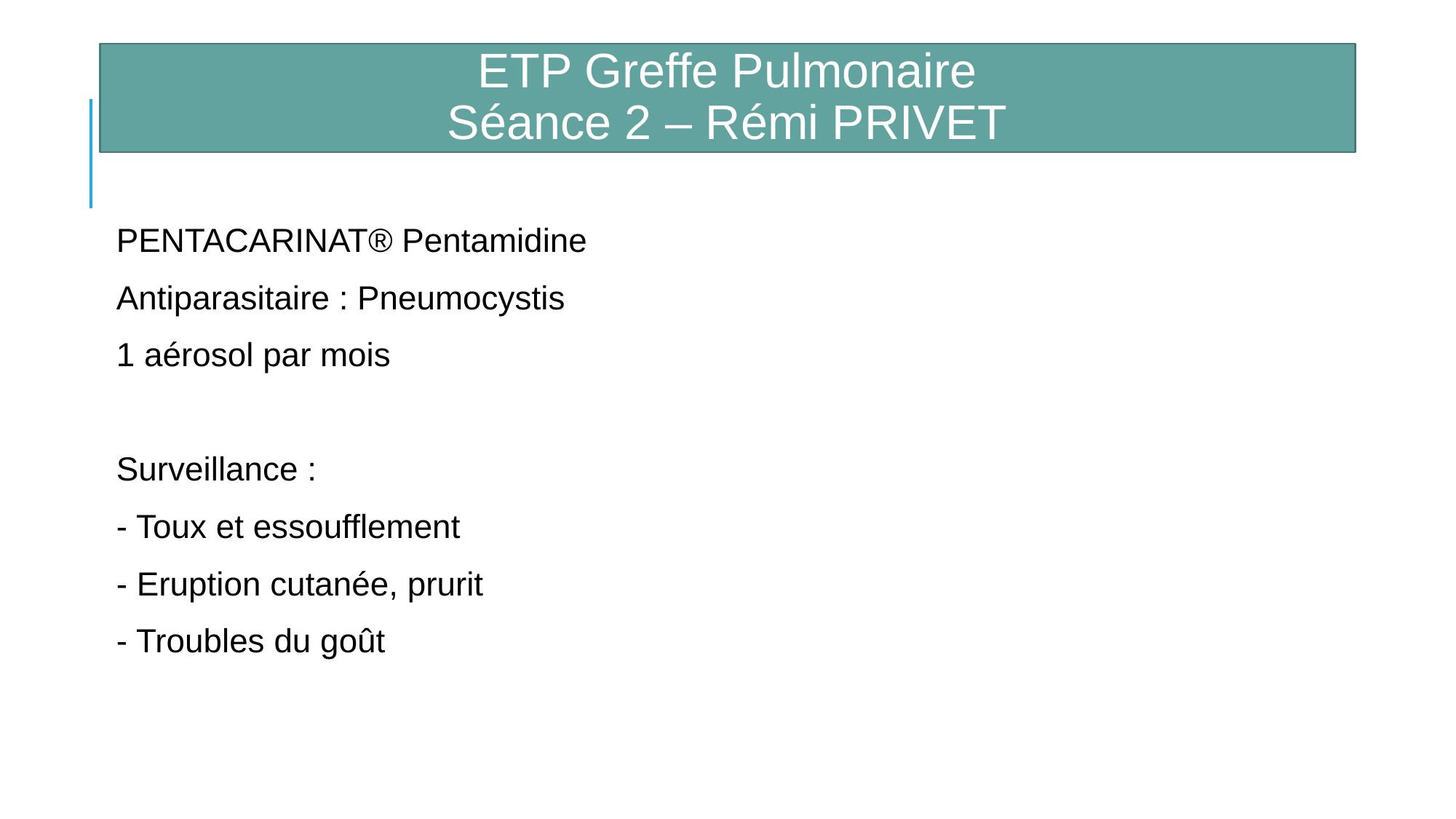

ETP Greffe Pulmonaire
Séance 2 – Rémi PRIVET
PENTACARINAT® Pentamidine
Antiparasitaire : Pneumocystis
1 aérosol par mois

Surveillance :
- Toux et essoufflement
- Eruption cutanée, prurit
- Troubles du goût